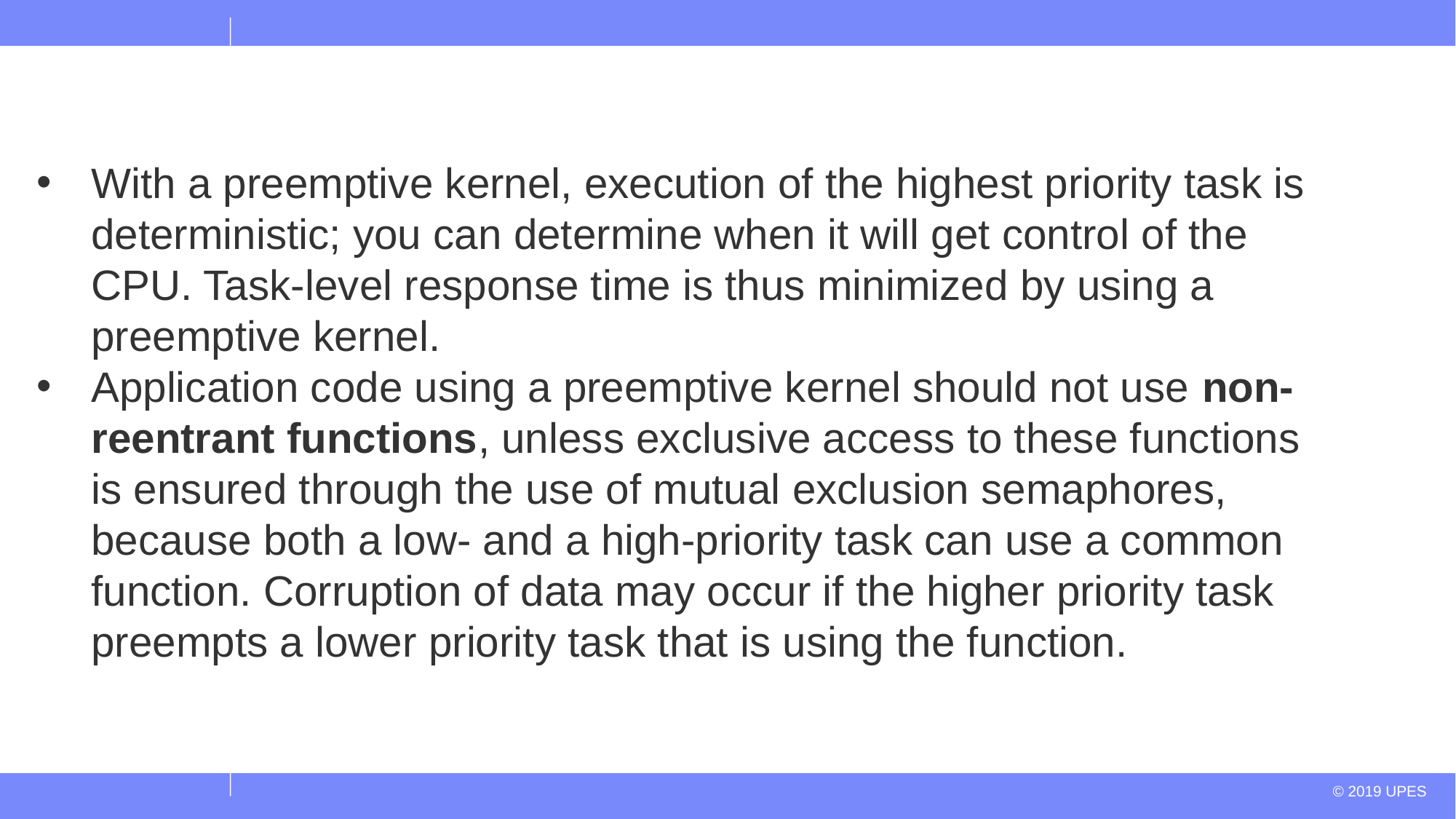

With a preemptive kernel, execution of the highest priority task is deterministic; you can determine when it will get control of the CPU. Task-level response time is thus minimized by using a preemptive kernel.
Application code using a preemptive kernel should not use non-reentrant functions, unless exclusive access to these functions is ensured through the use of mutual exclusion semaphores, because both a low- and a high-priority task can use a common function. Corruption of data may occur if the higher priority task preempts a lower priority task that is using the function.